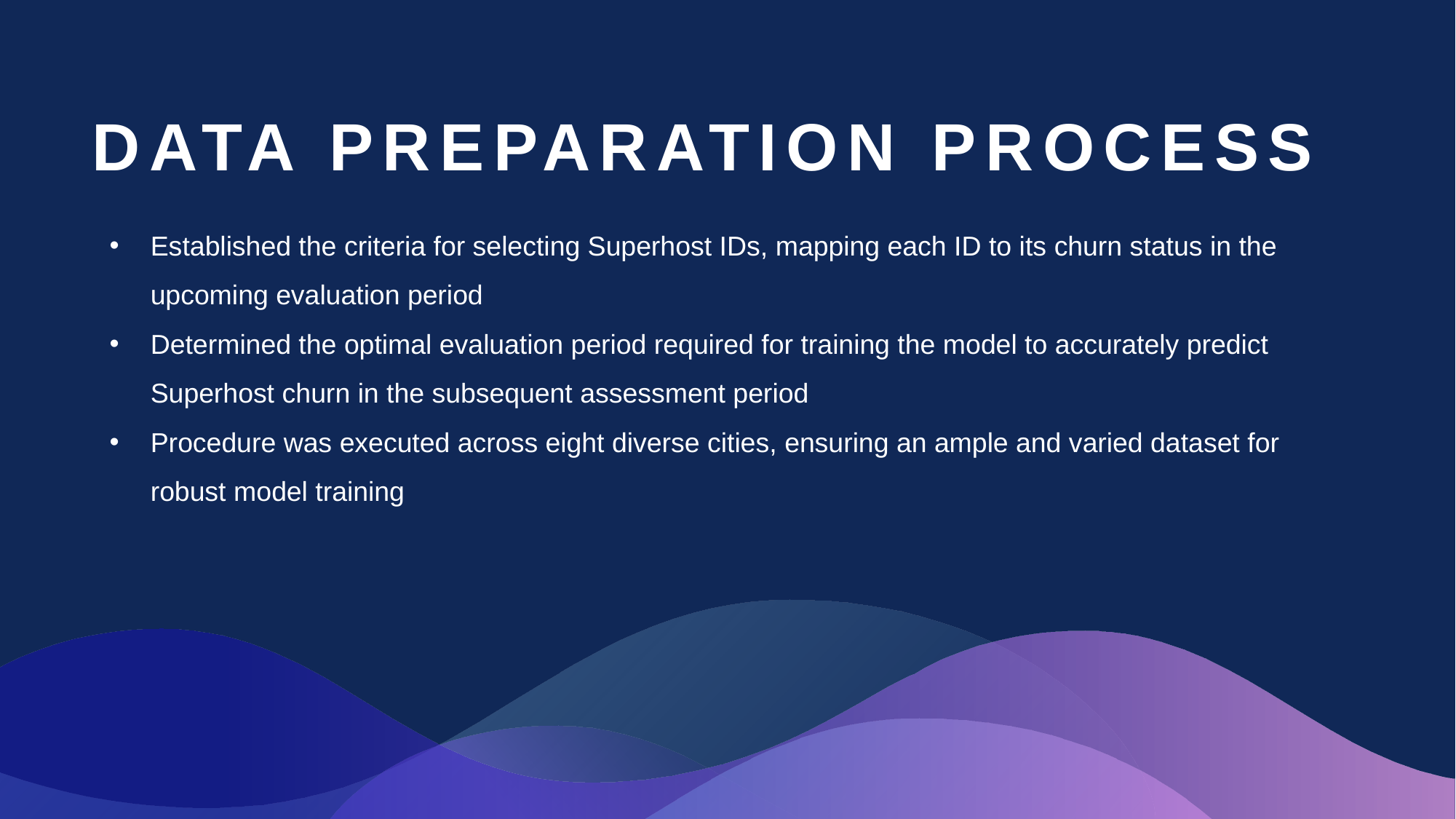

# Data Preparation process
Established the criteria for selecting Superhost IDs, mapping each ID to its churn status in the upcoming evaluation period
Determined the optimal evaluation period required for training the model to accurately predict Superhost churn in the subsequent assessment period
Procedure was executed across eight diverse cities, ensuring an ample and varied dataset for robust model training